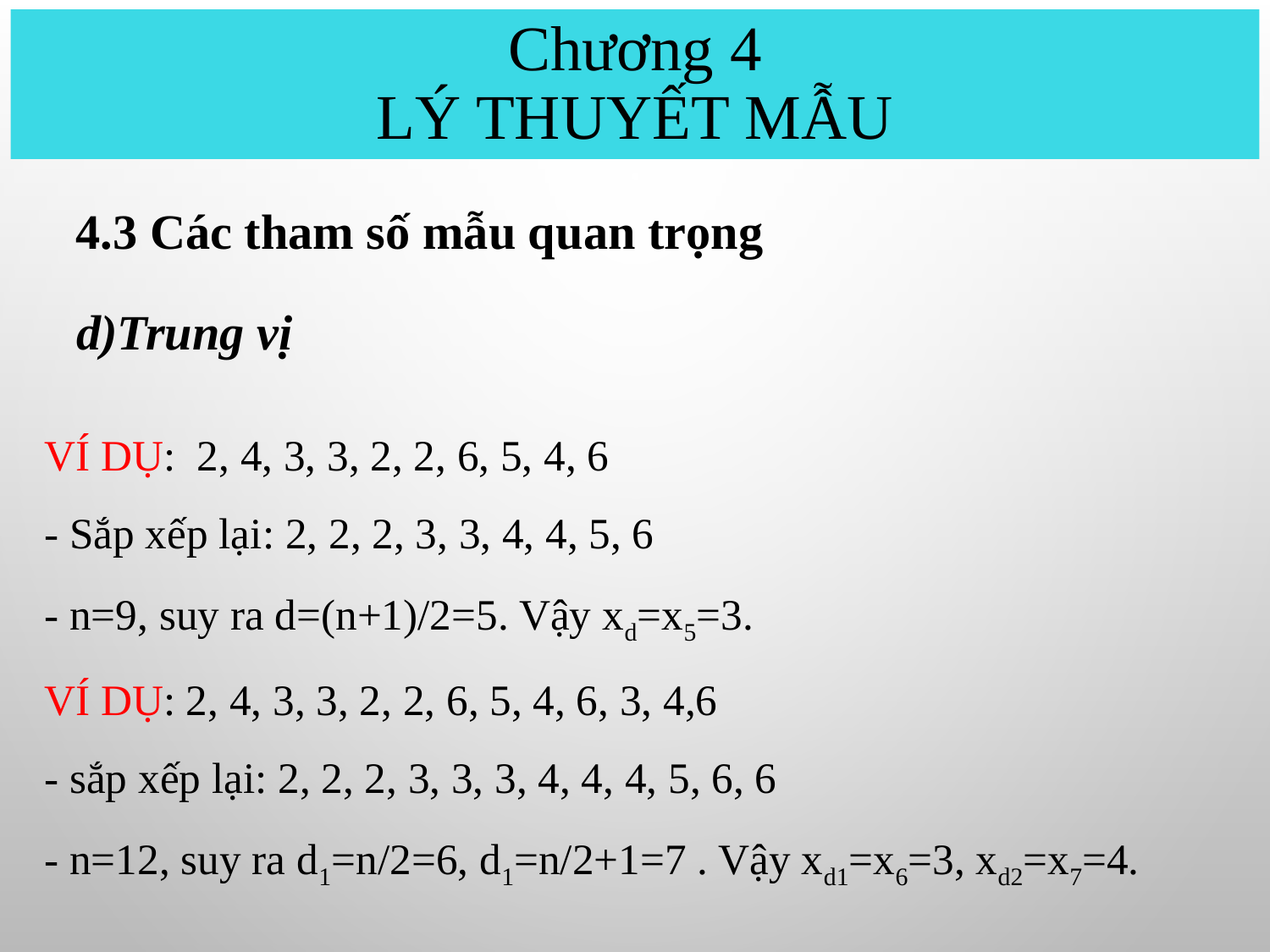

Chương 4
Lý thuyết mẫu
4.3 Các tham số mẫu quan trọng
d)Trung vị
# Ví dụ:  2, 4, 3, 3, 2, 2, 6, 5, 4, 6 - sắp xếp lại: 2, 2, 2, 3, 3, 4, 4, 5, 6 - n=9, suy ra d=(n+1)/2=5. Vậy xd=x5=3. Ví dụ: 2, 4, 3, 3, 2, 2, 6, 5, 4, 6, 3, 4,6 - sắp xếp lại: 2, 2, 2, 3, 3, 3, 4, 4, 4, 5, 6, 6 - n=12, suy ra d1=n/2=6, d1=n/2+1=7 . Vậy xd1=x6=3, xd2=x7=4.